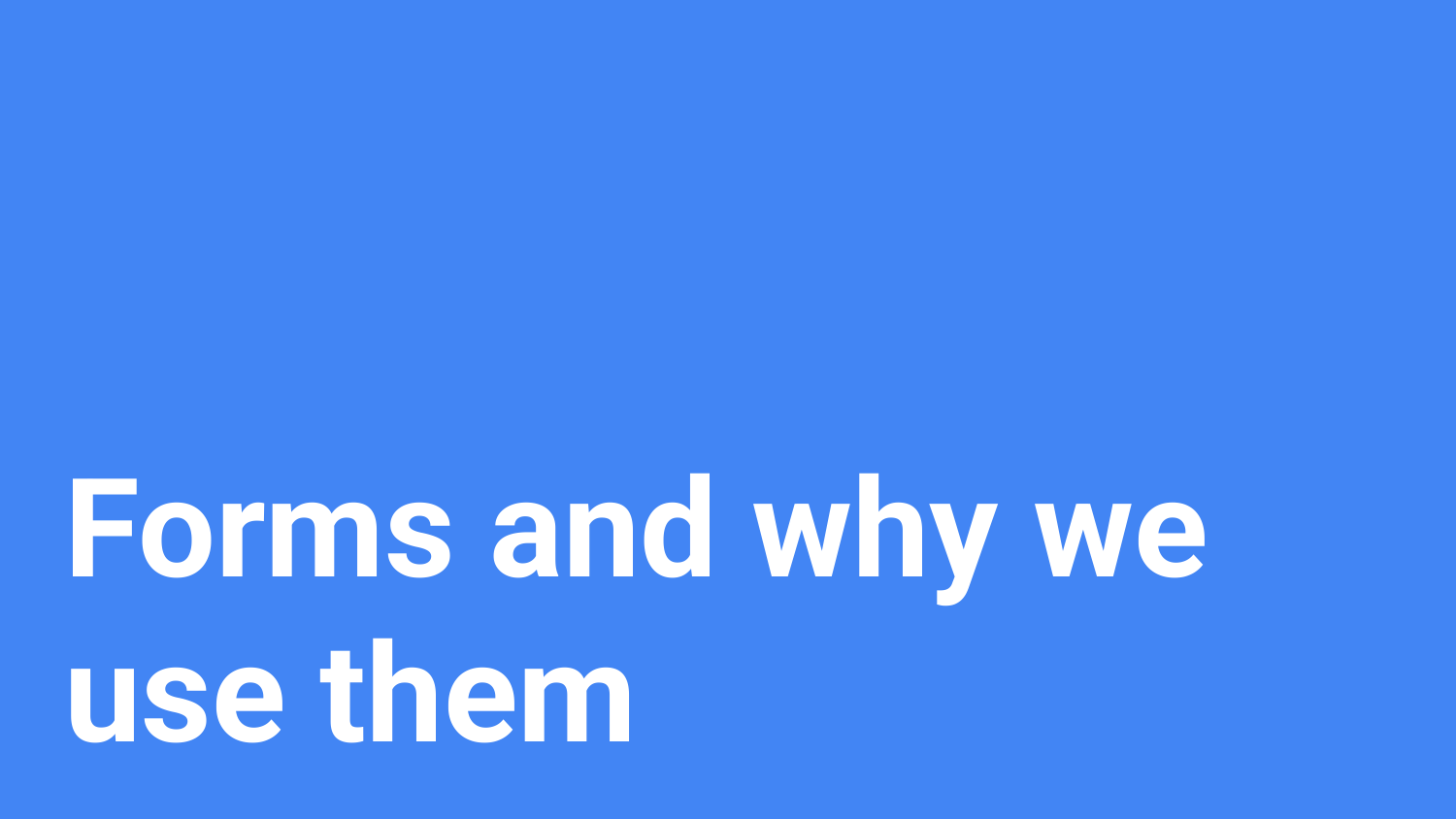

# Forms and why we use them